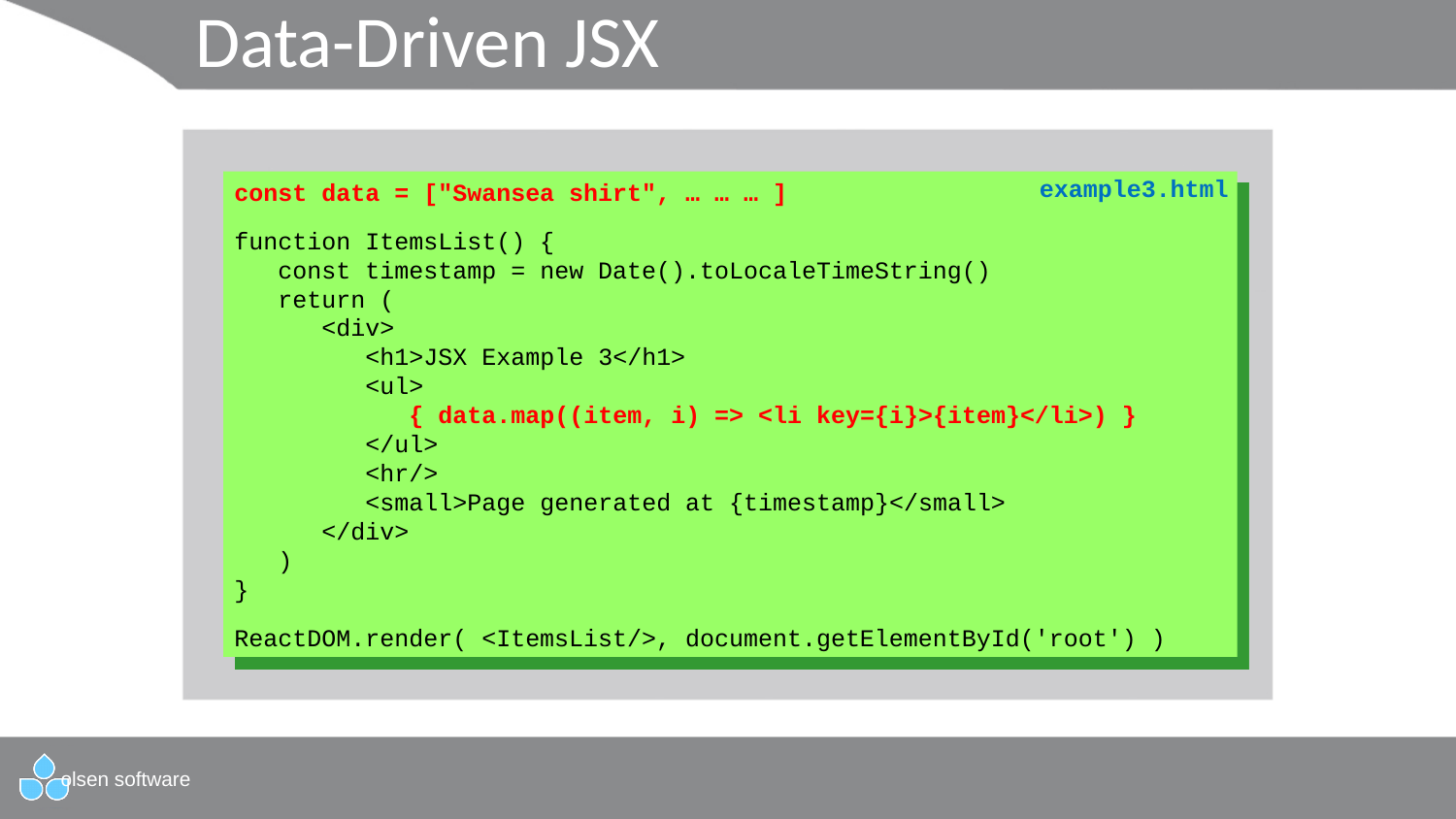

# Data-Driven JSX
example3.html
const data = ["Swansea shirt", … … … ]

function ItemsList() {
   const timestamp = new Date().toLocaleTimeString()
   return (
      <div>
         <h1>JSX Example 3</h1>
         <ul>
            { data.map((item, i) => <li key={i}>{item}</li>) }
         </ul>
         <hr/>
         <small>Page generated at {timestamp}</small>
      </div>
   )
}

ReactDOM.render( <ItemsList/>, document.getElementById('root') )